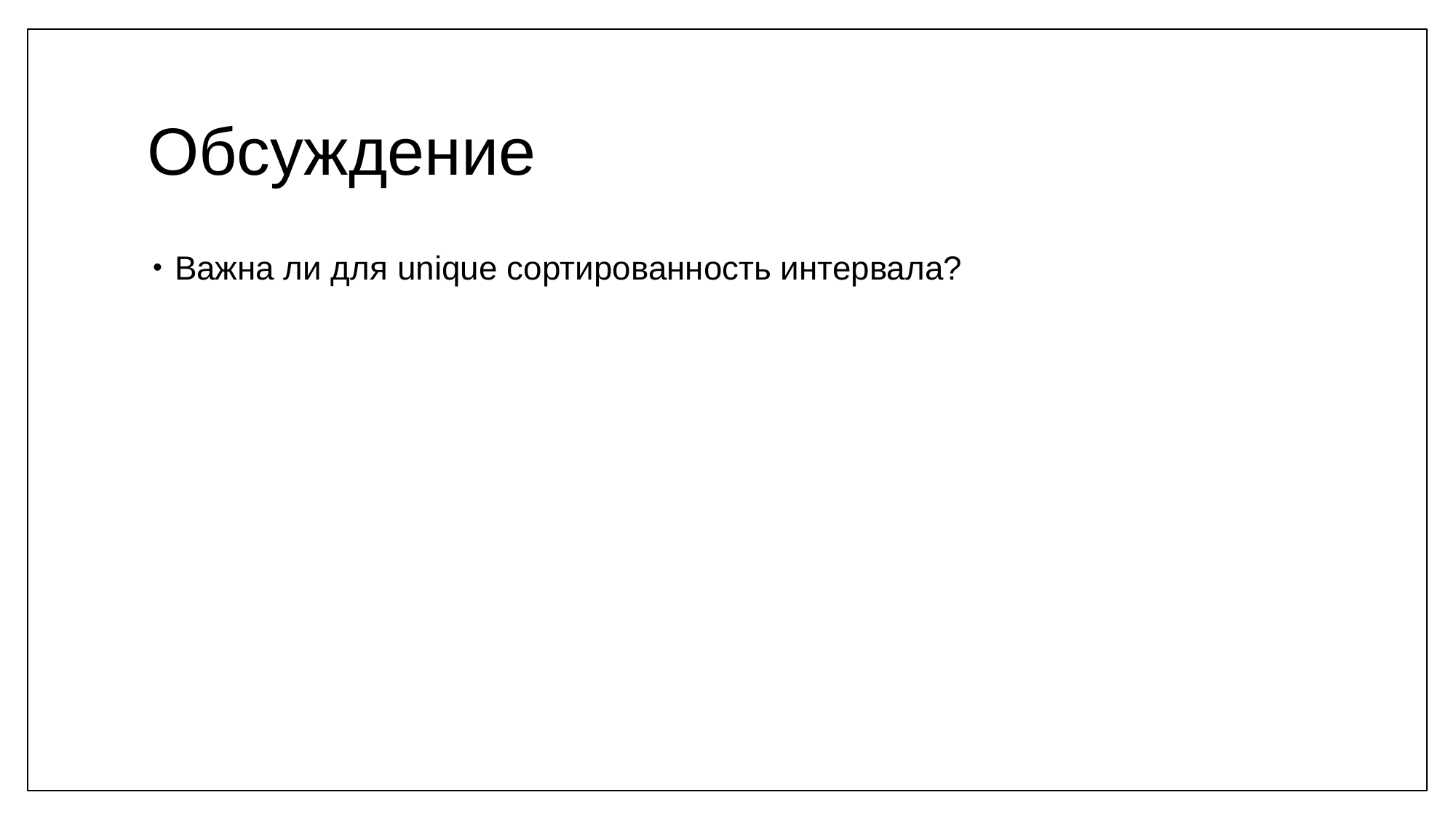

# Обсуждение
Важна ли для unique сортированность интервала?